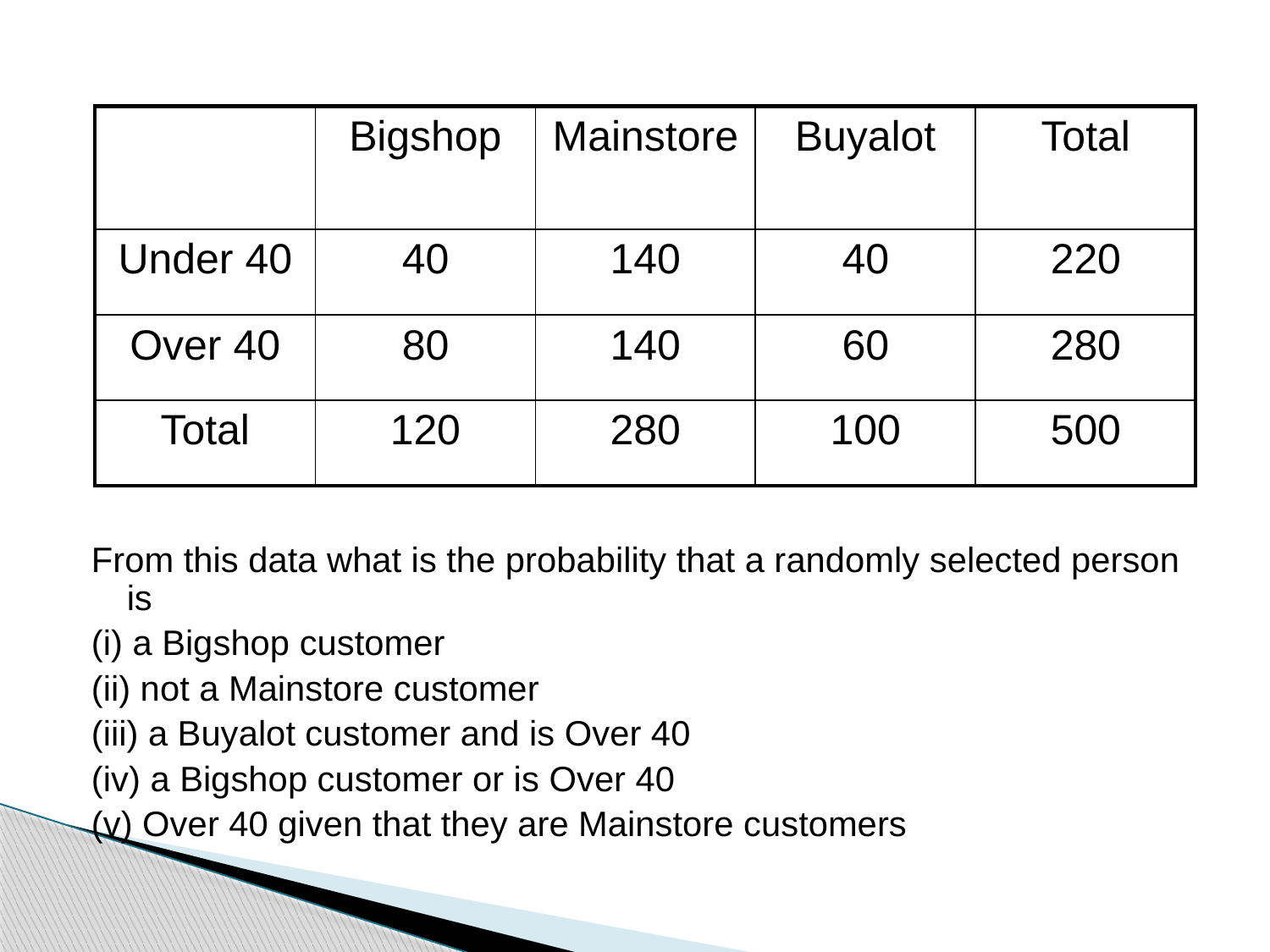

|  | Bigshop | Mainstore | Buyalot | Total |
| --- | --- | --- | --- | --- |
| Under 40 | 40 | 140 | 40 | 220 |
| Over 40 | 80 | 140 | 60 | 280 |
| Total | 120 | 280 | 100 | 500 |
From this data what is the probability that a randomly selected person is
(i) a Bigshop customer
(ii) not a Mainstore customer
(iii) a Buyalot customer and is Over 40
(iv) a Bigshop customer or is Over 40
(v) Over 40 given that they are Mainstore customers